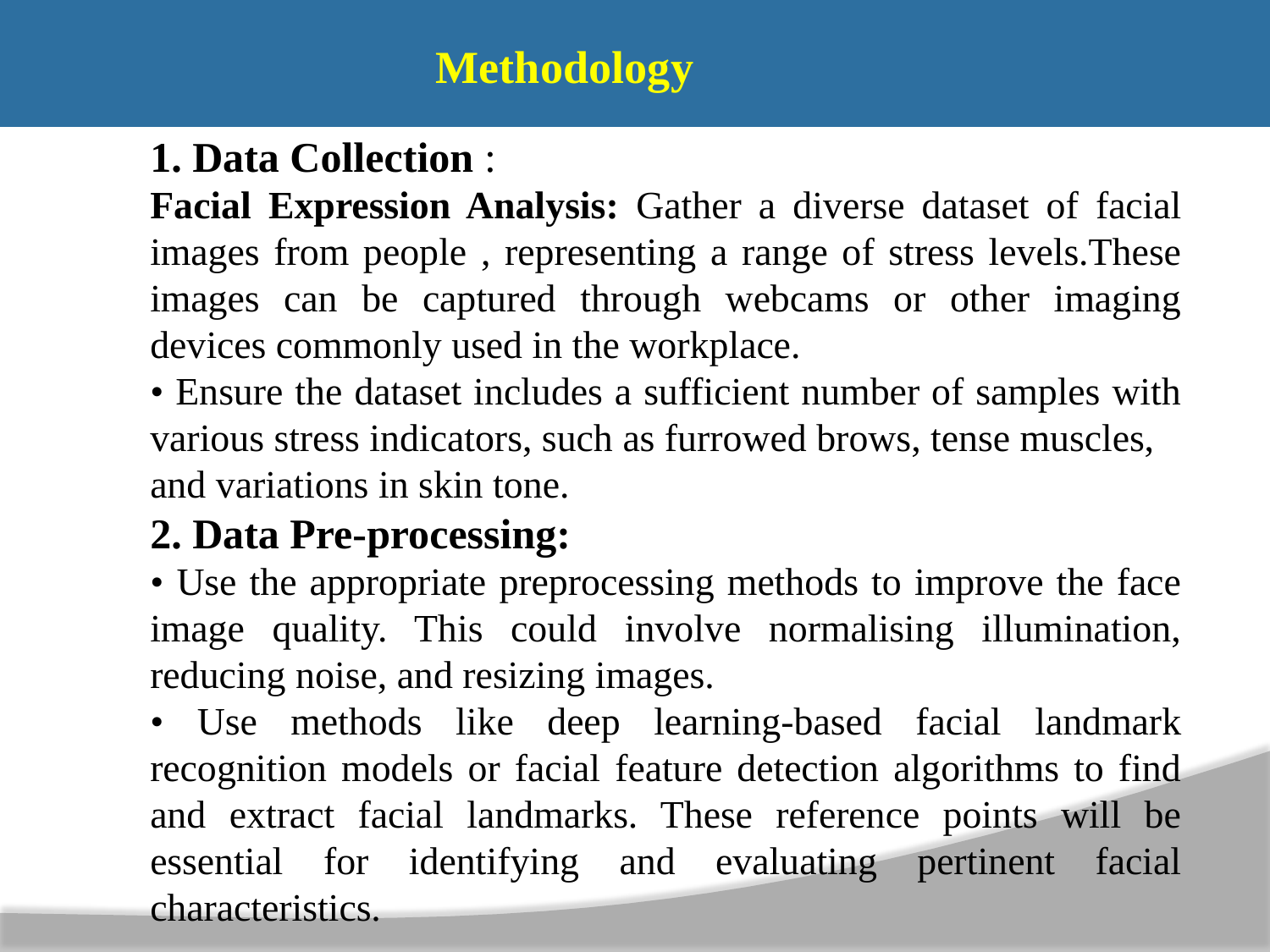

Methodology
1. Data Collection :
Facial Expression Analysis: Gather a diverse dataset of facial images from people , representing a range of stress levels.These images can be captured through webcams or other imaging devices commonly used in the workplace.
• Ensure the dataset includes a sufficient number of samples with various stress indicators, such as furrowed brows, tense muscles,
and variations in skin tone.
2. Data Pre-processing:
• Use the appropriate preprocessing methods to improve the face image quality. This could involve normalising illumination, reducing noise, and resizing images.
• Use methods like deep learning-based facial landmark recognition models or facial feature detection algorithms to find and extract facial landmarks. These reference points will be essential for identifying and evaluating pertinent facial characteristics.